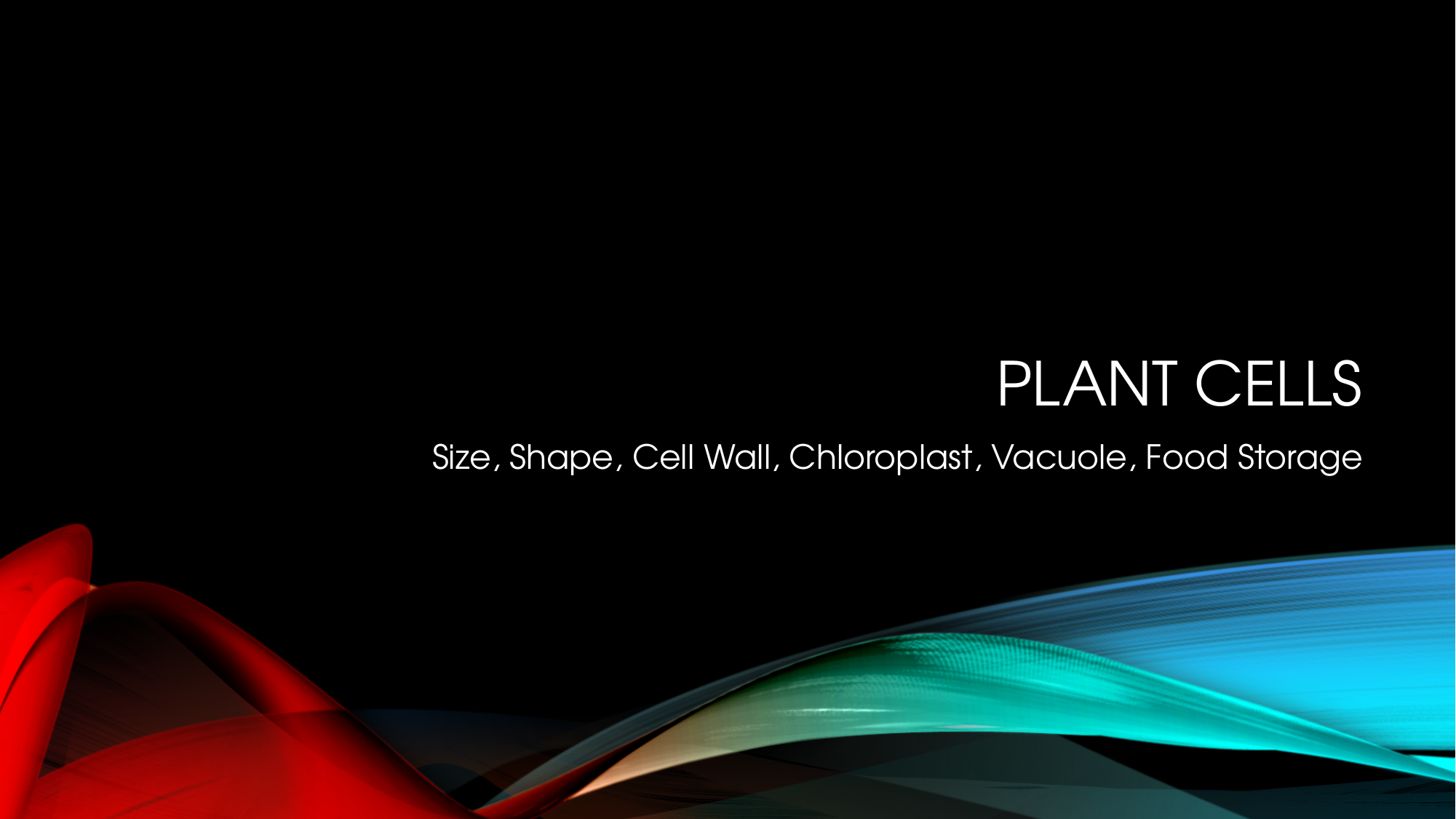

# Plant cells
Size, Shape, Cell Wall, Chloroplast, Vacuole, Food Storage